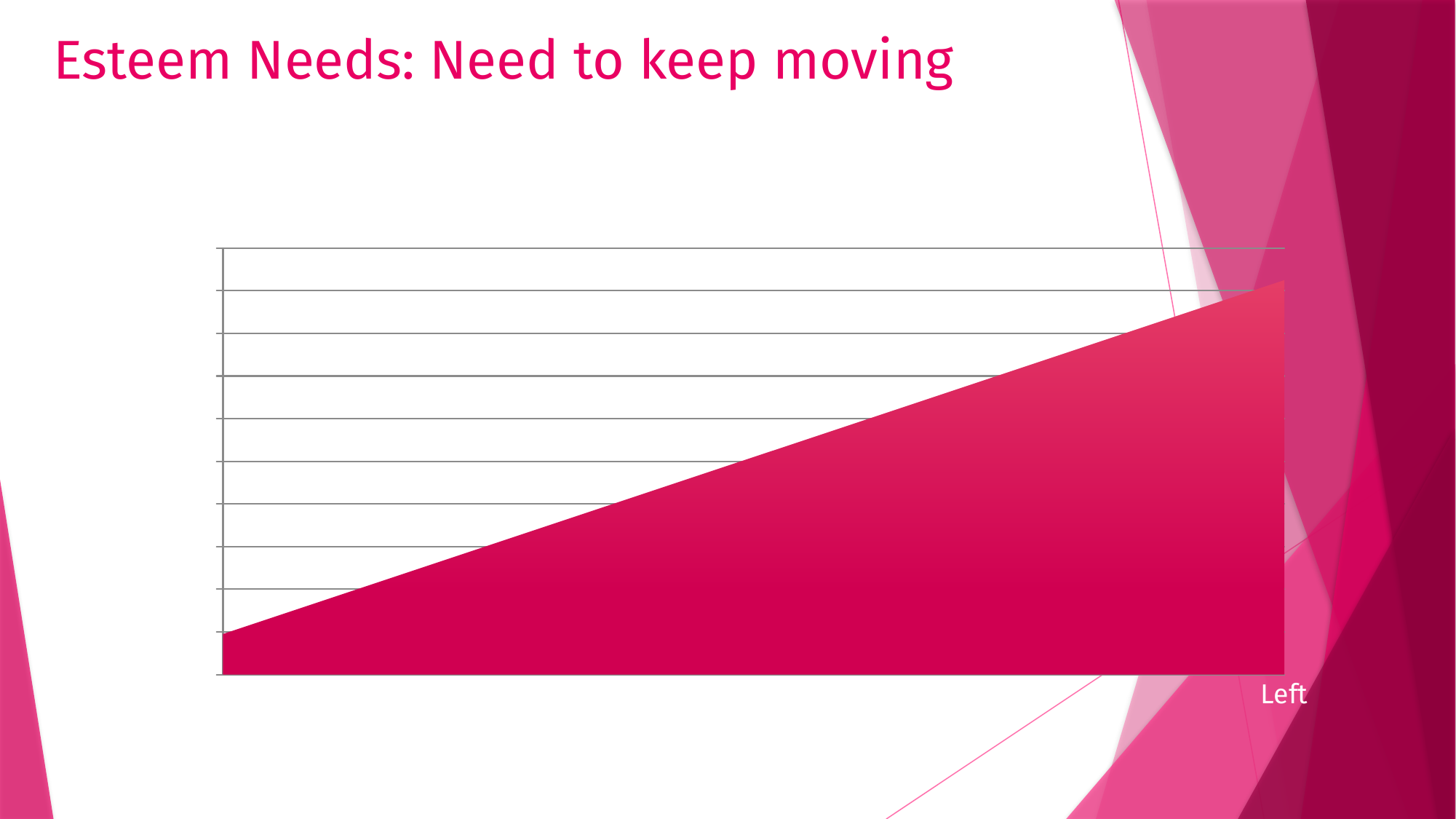

# Esteem Needs: Need to keep moving

### Chart: OTR True-Up

| Category | OTR |
|---|---|
| Stayed | 0.19 |
| Left | 1.85 |